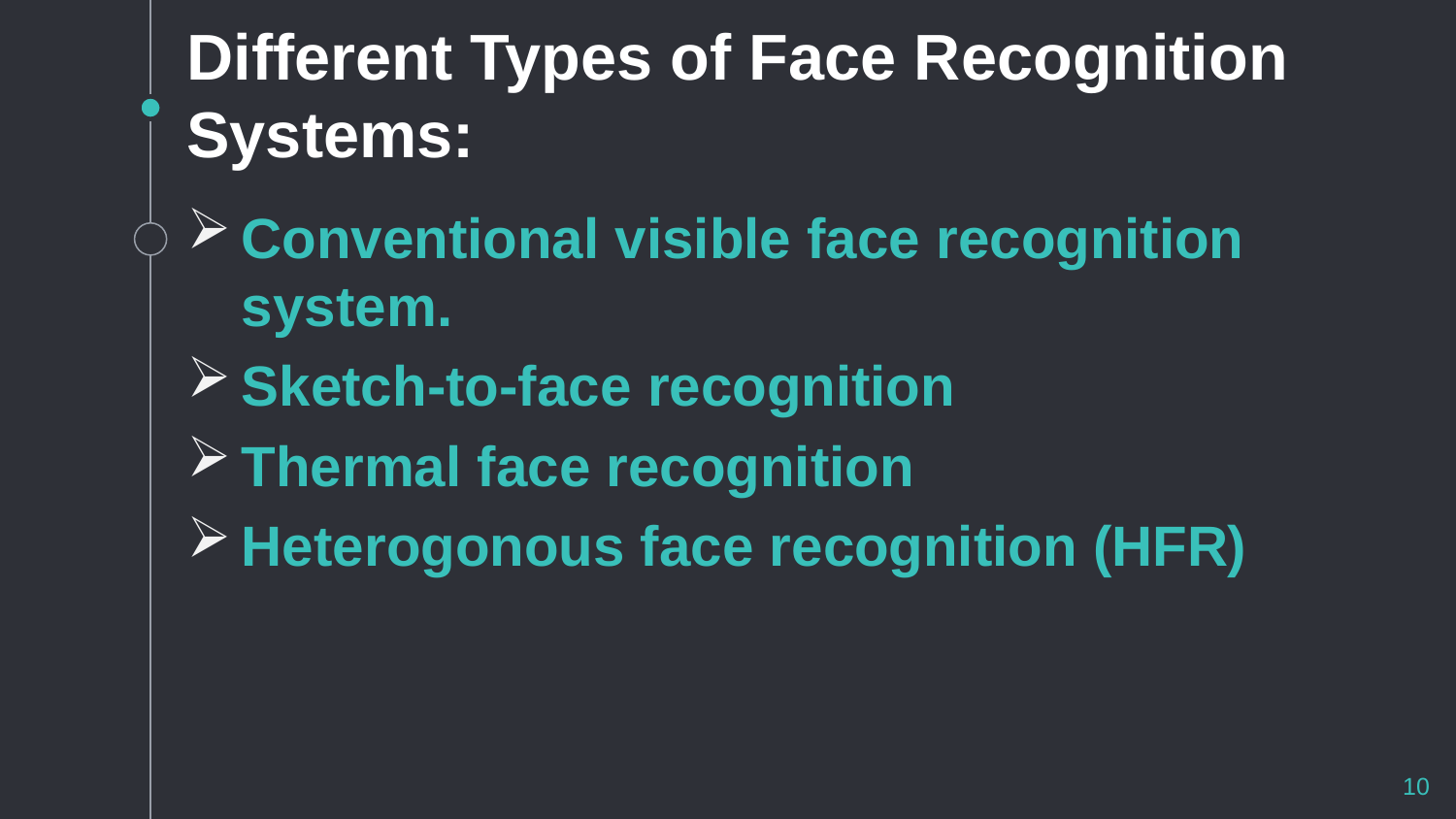

# Different Types of Face Recognition Systems:
Conventional visible face recognition system.
Sketch-to-face recognition
Thermal face recognition
Heterogonous face recognition (HFR)
10